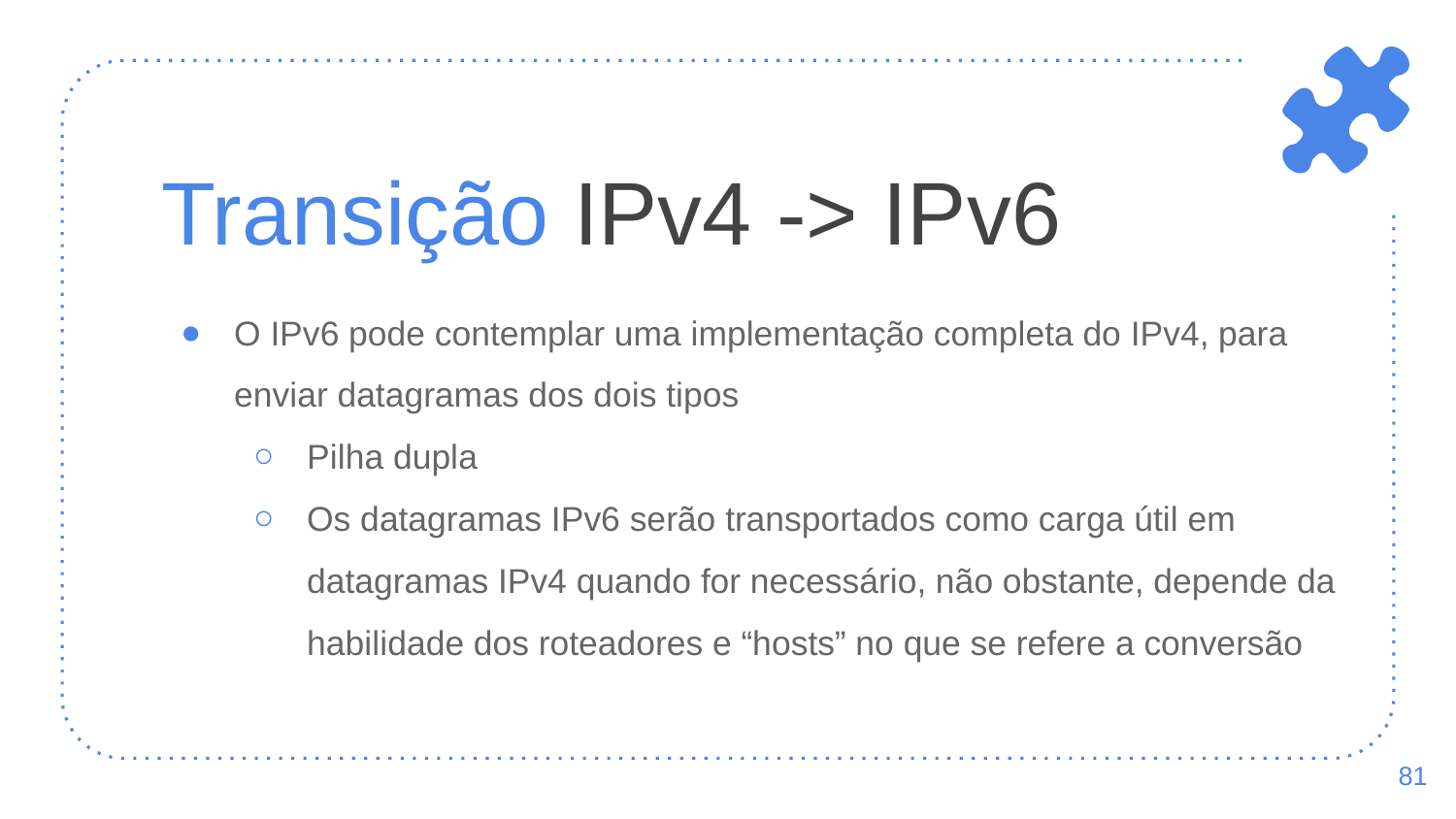

# Transição IPv4 -> IPv6
O IPv6 pode contemplar uma implementação completa do IPv4, para enviar datagramas dos dois tipos
Pilha dupla
Os datagramas IPv6 serão transportados como carga útil em datagramas IPv4 quando for necessário, não obstante, depende da habilidade dos roteadores e “hosts” no que se refere a conversão
81